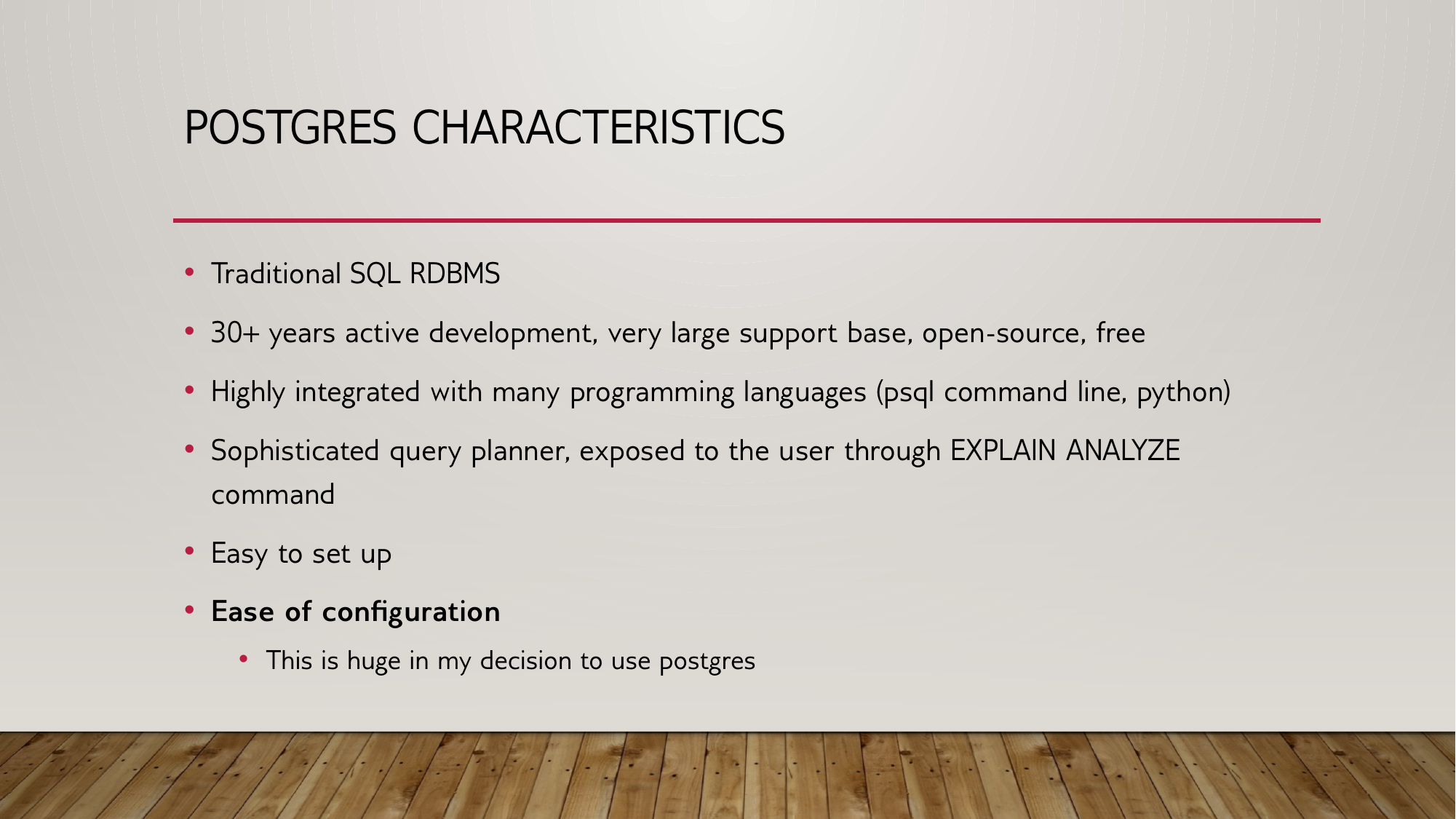

# Postgres Characteristics
Traditional SQL RDBMS
30+ years active development, very large support base, open-source, free
Highly integrated with many programming languages (psql command line, python)
Sophisticated query planner, exposed to the user through EXPLAIN ANALYZE command
Easy to set up
Ease of configuration
This is huge in my decision to use postgres